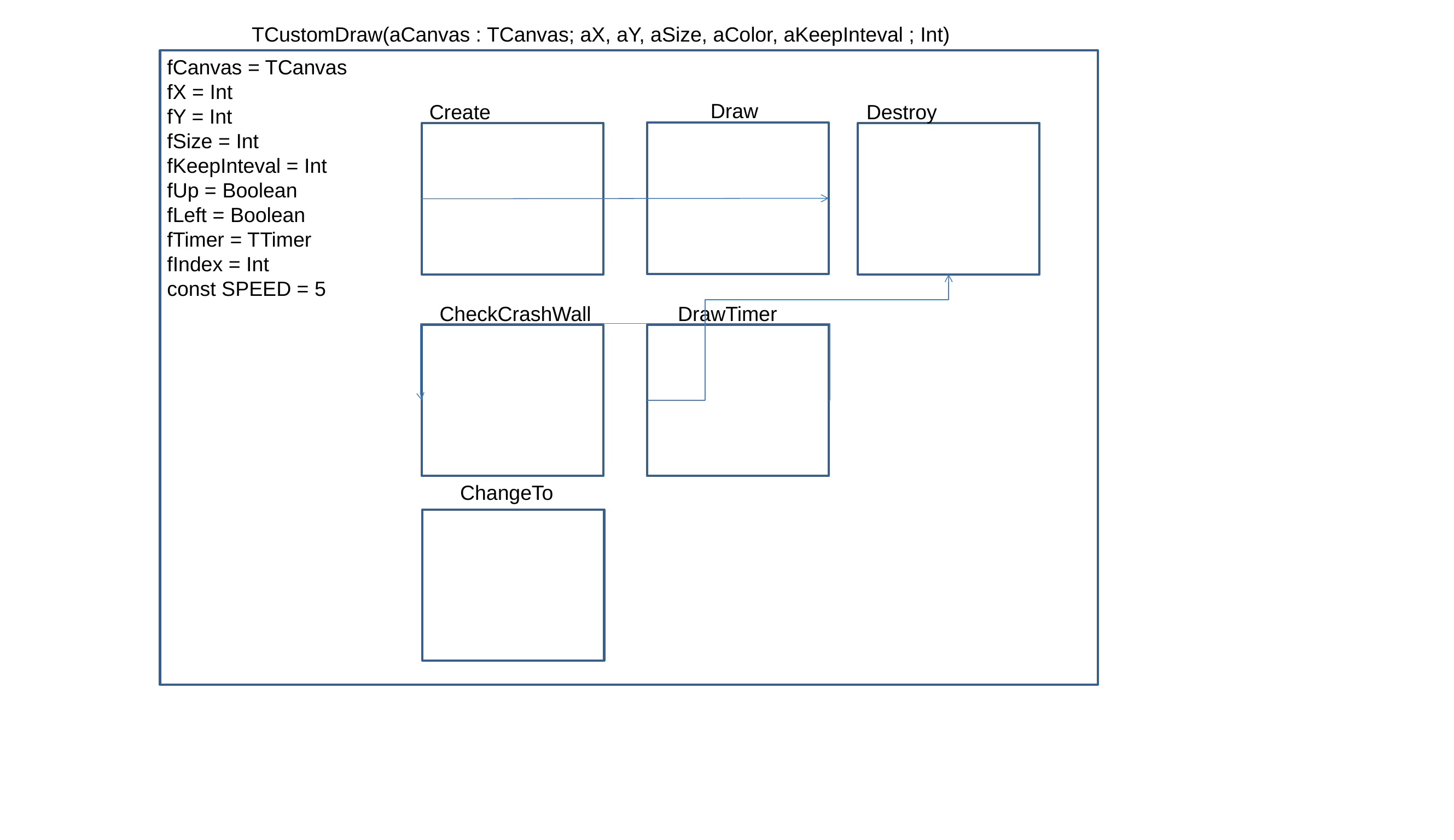

TCustomDraw(aCanvas : TCanvas; aX, aY, aSize, aColor, aKeepInteval ; Int)

fCanvas = TCanvas
fX = Int
fY = Int
fSize = Int
fKeepInteval = Int
fUp = Boolean
fLeft = Boolean
fTimer = TTimer
fIndex = Int
const SPEED = 5
Draw

Create
Destroy

DrawTimer
CheckCrashWall

ChangeTo